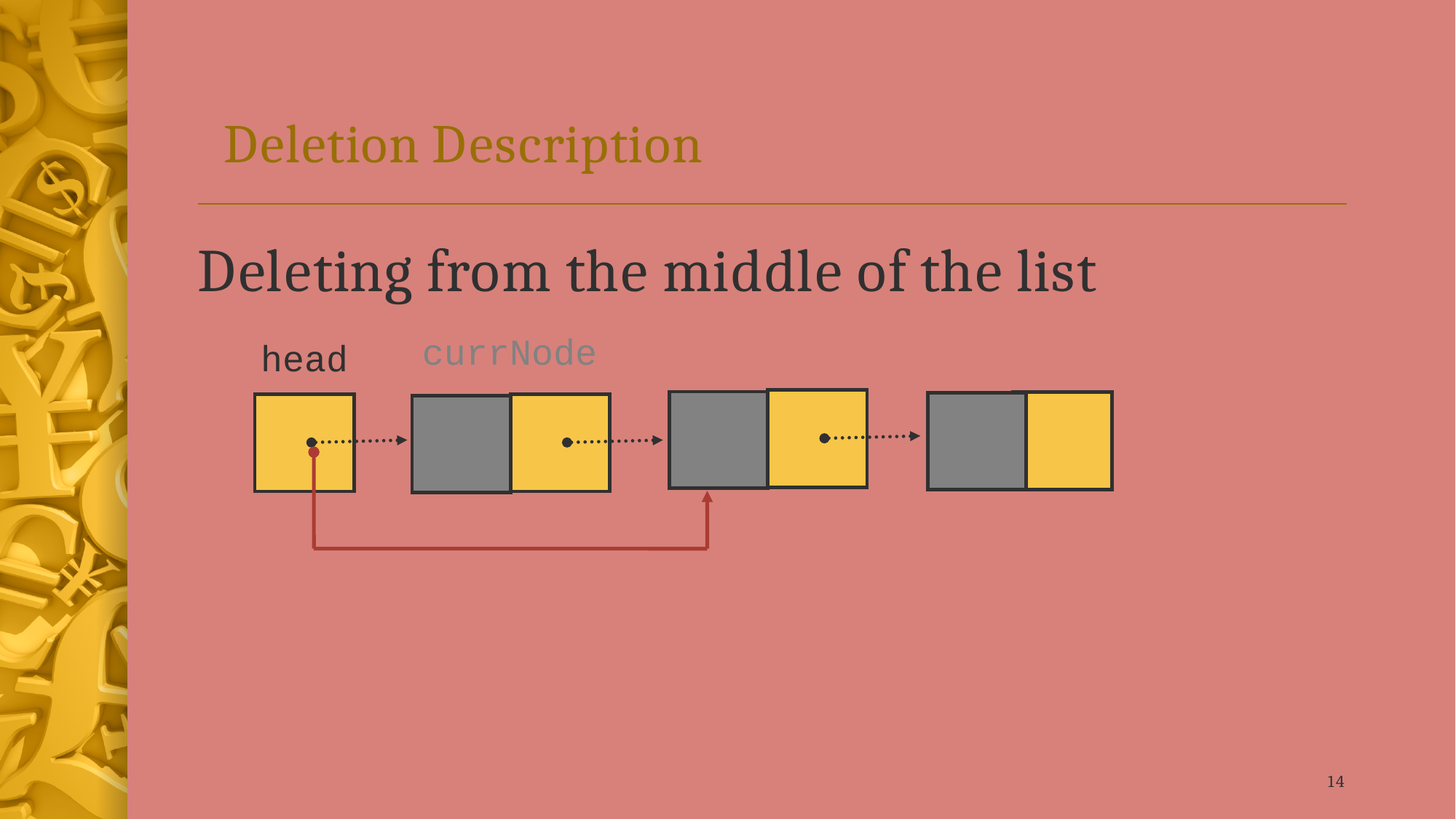

# Deletion Description
Deleting from the middle of the list
currNode

head

14